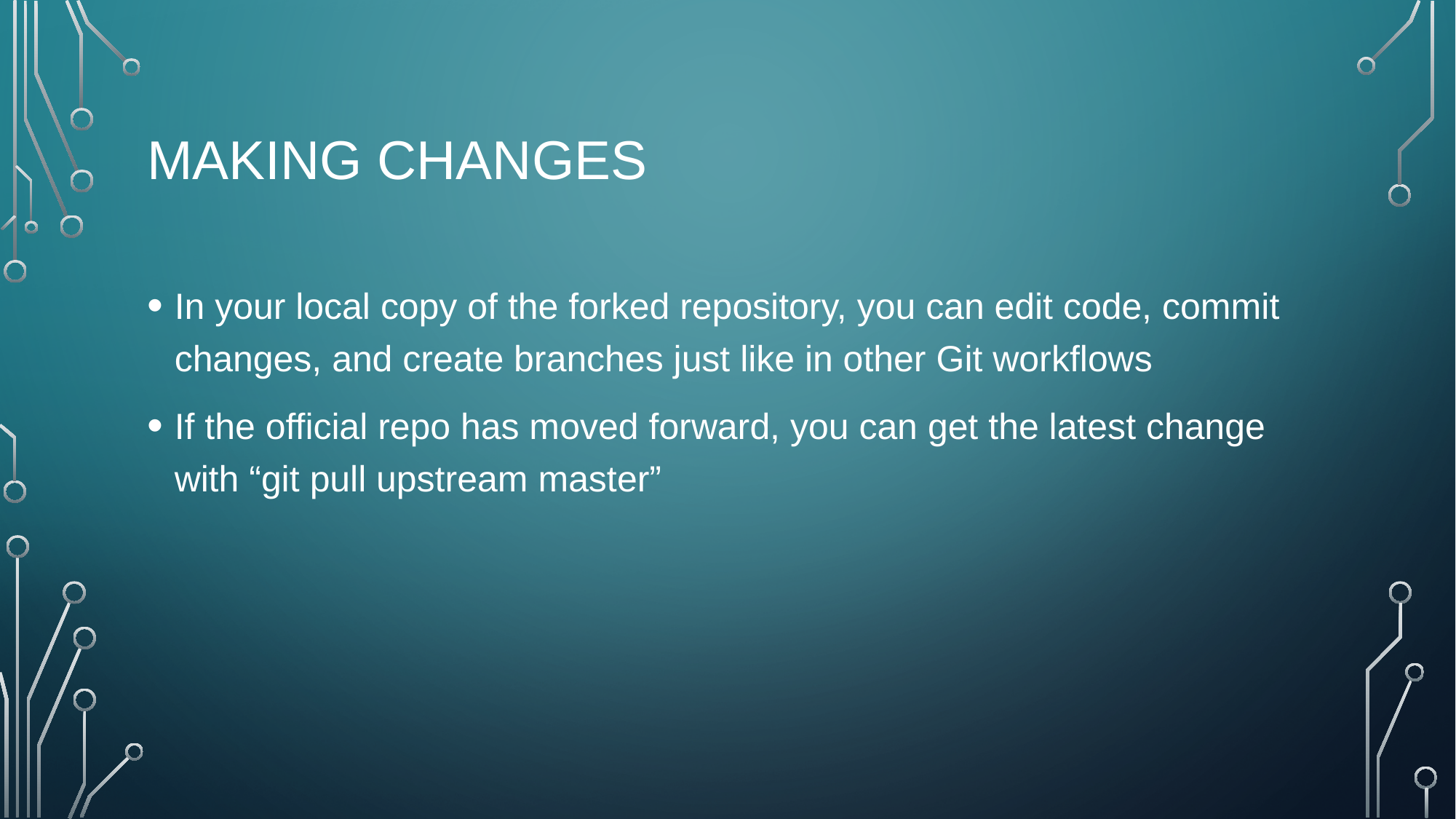

# Making changes
In your local copy of the forked repository, you can edit code, commit changes, and create branches just like in other Git workflows
If the official repo has moved forward, you can get the latest change with “git pull upstream master”